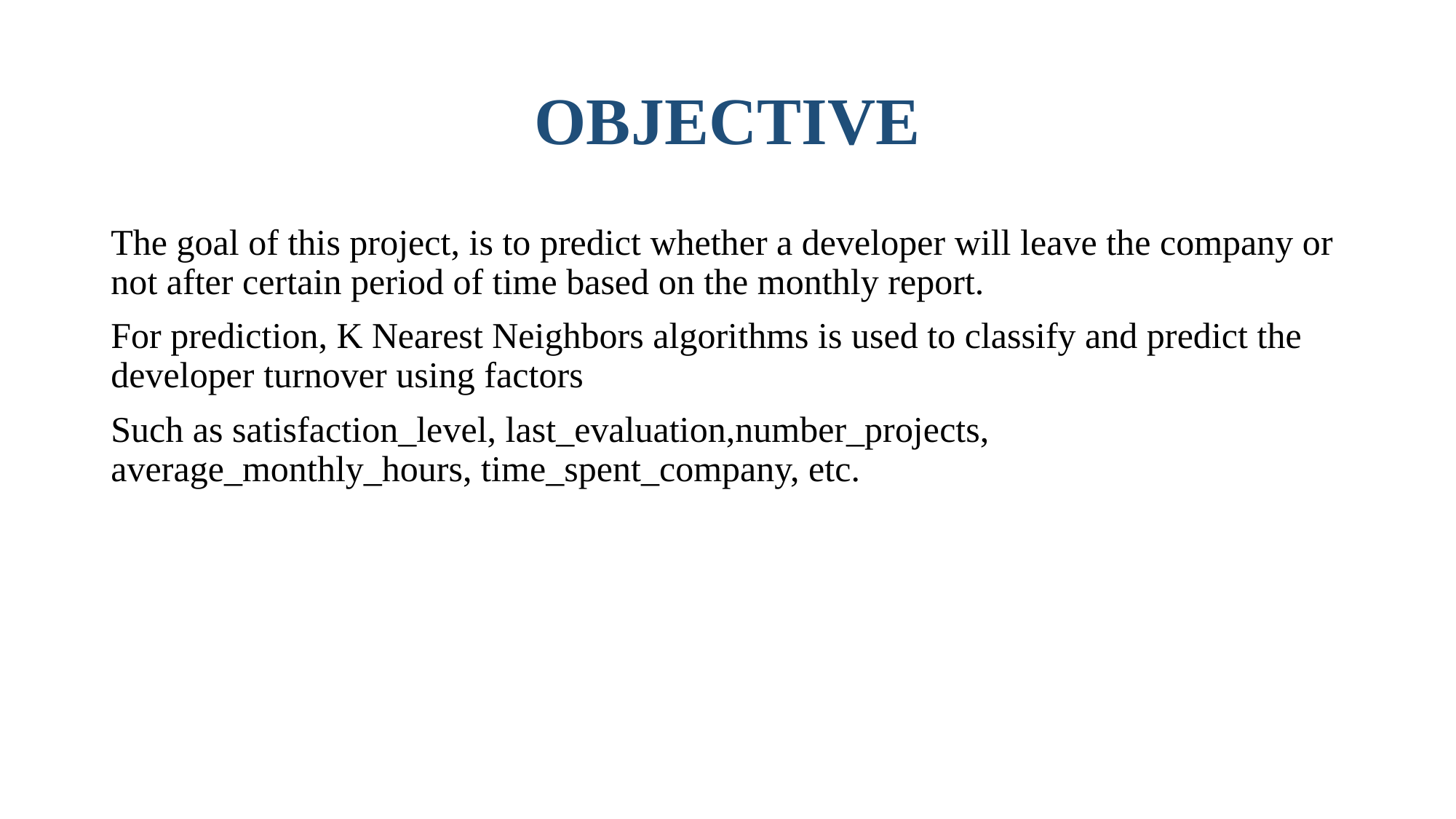

# OBJECTIVE
The goal of this project, is to predict whether a developer will leave the company or not after certain period of time based on the monthly report.
For prediction, K Nearest Neighbors algorithms is used to classify and predict the developer turnover using factors
Such as satisfaction_level, last_evaluation,number_projects, average_monthly_hours, time_spent_company, etc.